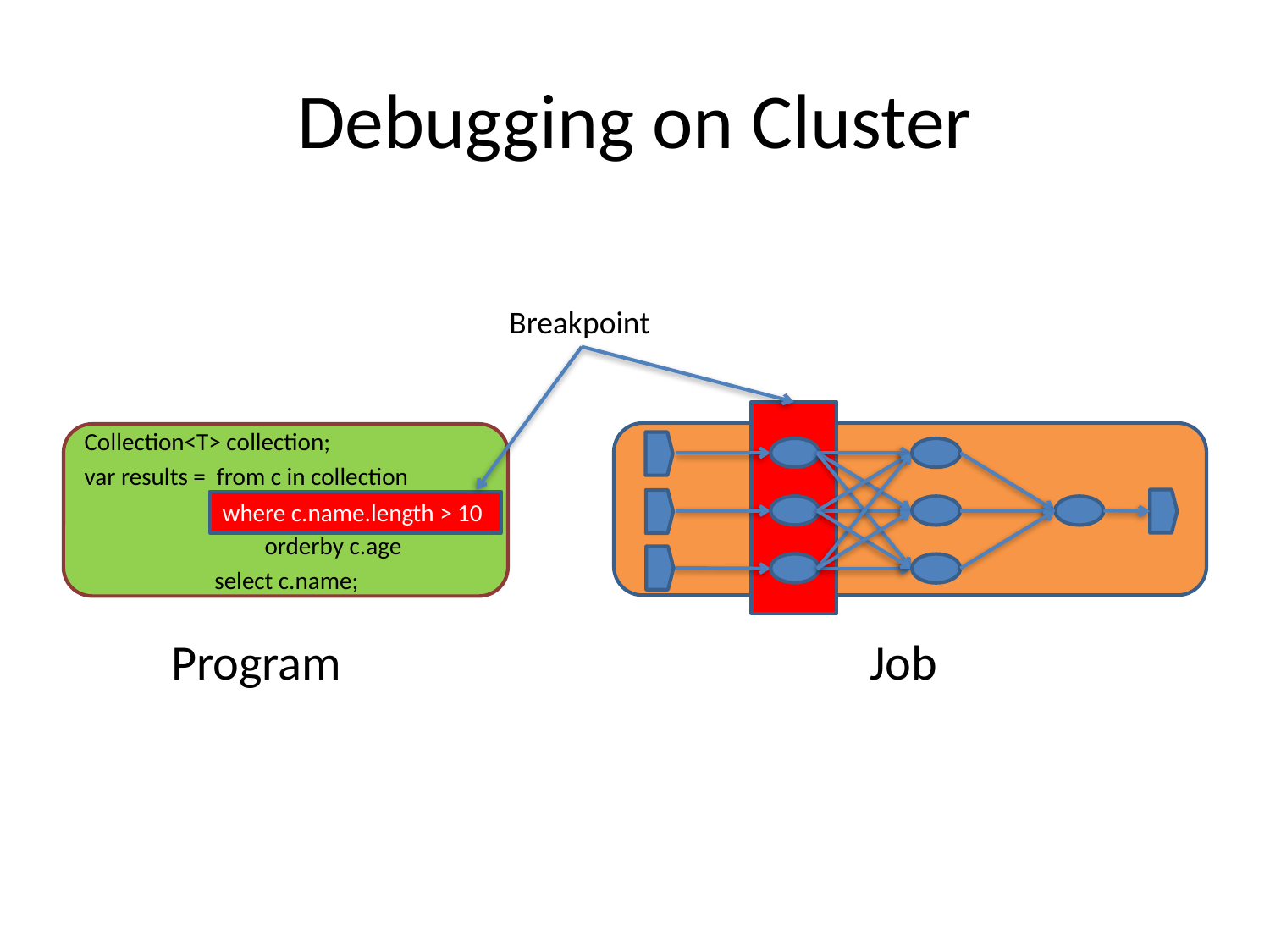

# Debugging on Cluster
Breakpoint
where c.name.length > 10

Collection<T> collection;
var results =  from c in collection
	               where c.name.length > 10
		 orderby c.age
	               select c.name;
Program
Job